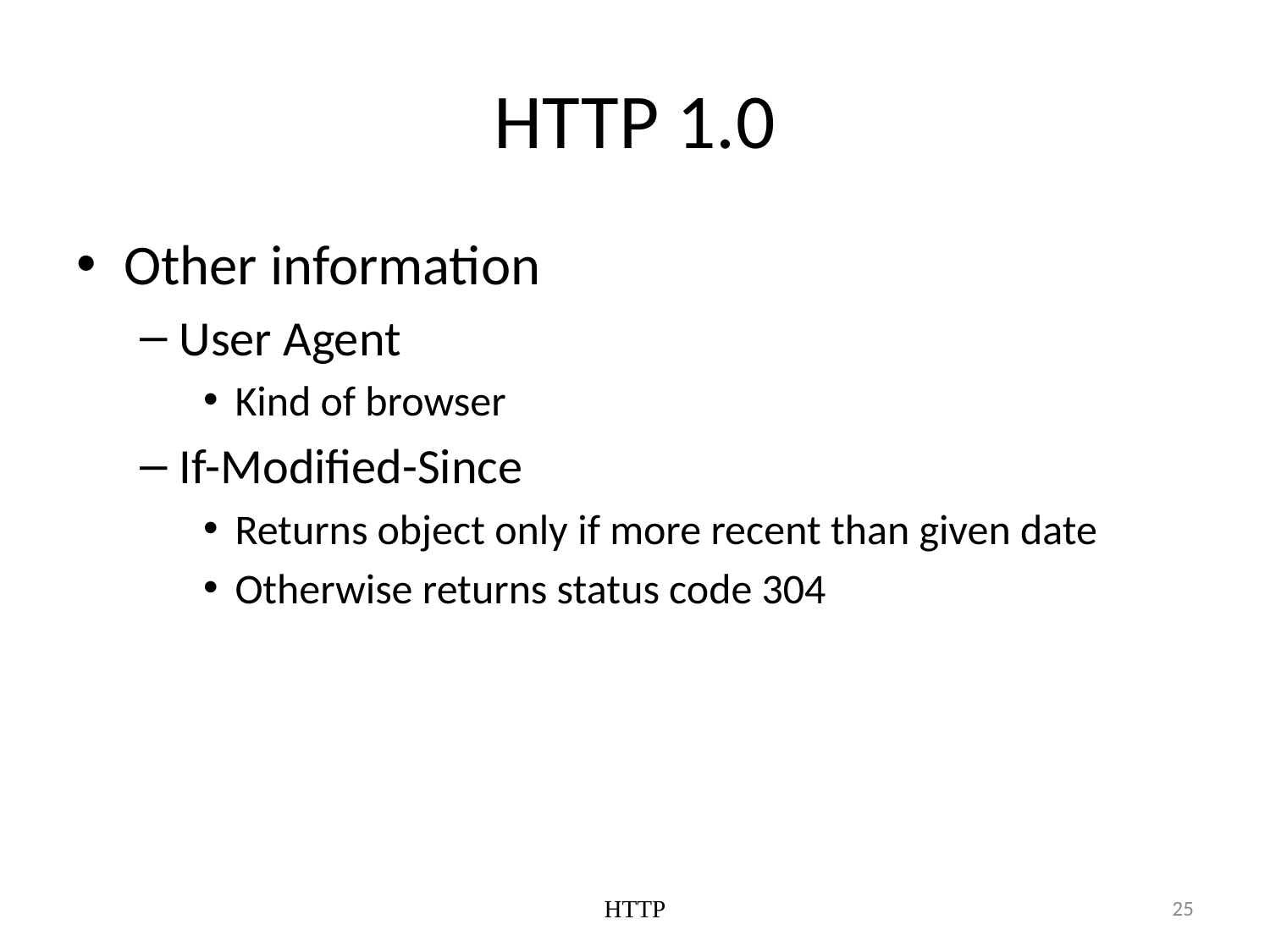

# HTTP 1.0
Other information
User Agent
Kind of browser
If-Modified-Since
Returns object only if more recent than given date
Otherwise returns status code 304
HTTP
25